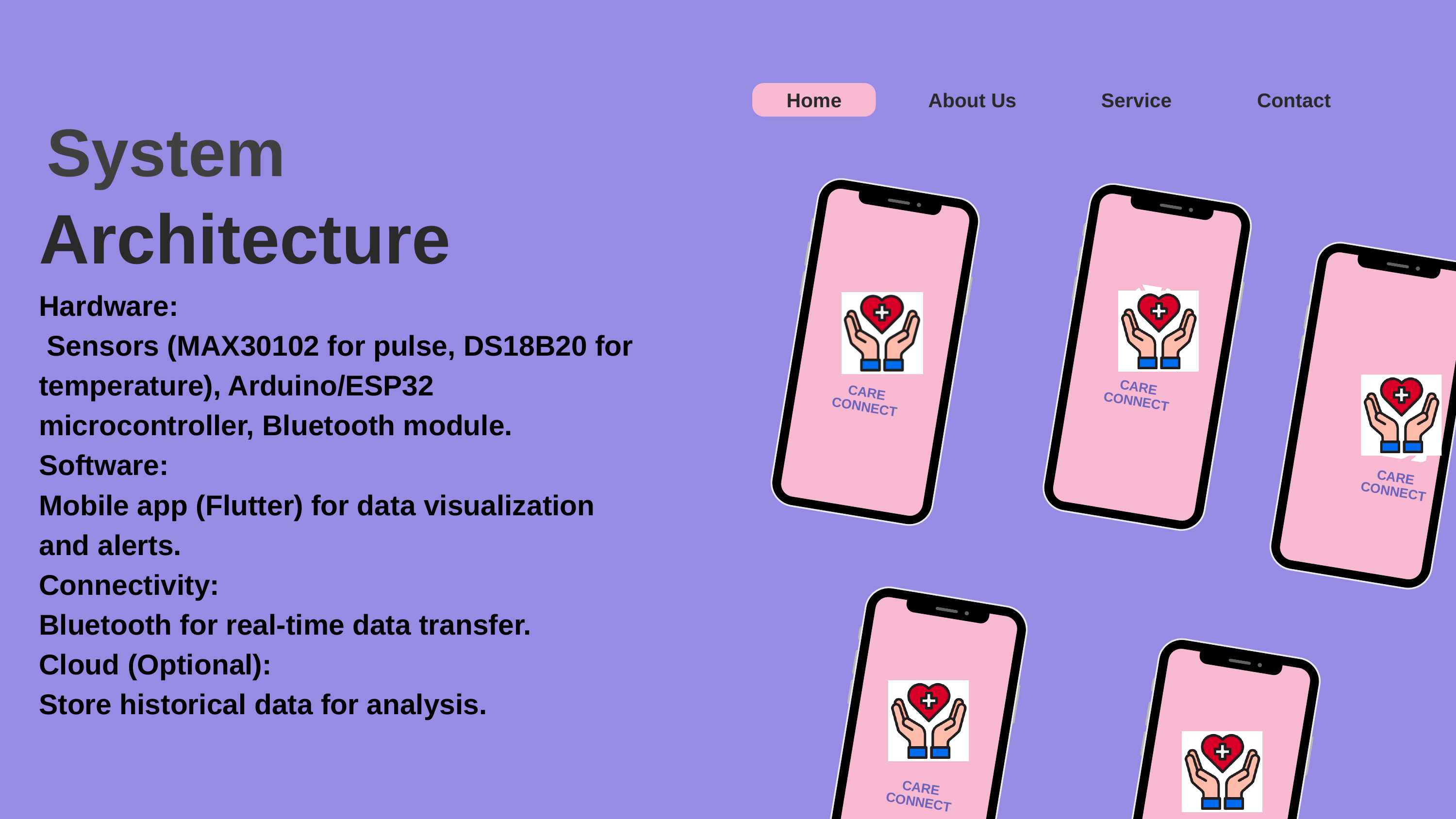

Home
About Us
Service
Contact
System
Architecture
Hardware:
 Sensors (MAX30102 for pulse, DS18B20 for temperature), Arduino/ESP32 microcontroller, Bluetooth module.
Software:
Mobile app (Flutter) for data visualization and alerts.
Connectivity:
Bluetooth for real-time data transfer.
Cloud (Optional):
Store historical data for analysis.

CARE CONNECT
CARE CONNECT

CARE CONNECT

CARE CONNECT